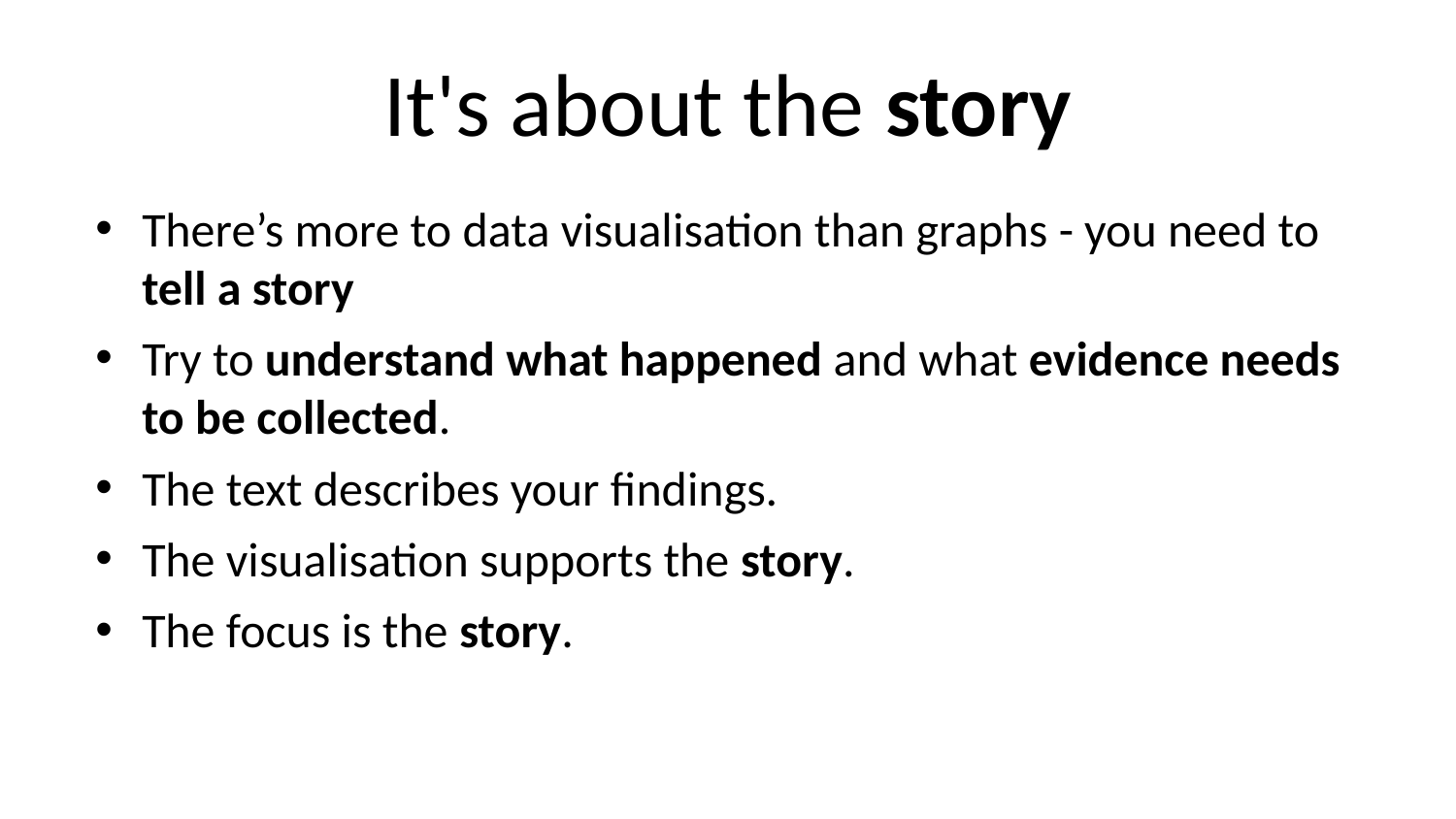

# It's about the story
There’s more to data visualisation than graphs - you need to tell a story
Try to understand what happened and what evidence needs to be collected.
The text describes your findings.
The visualisation supports the story.
The focus is the story.